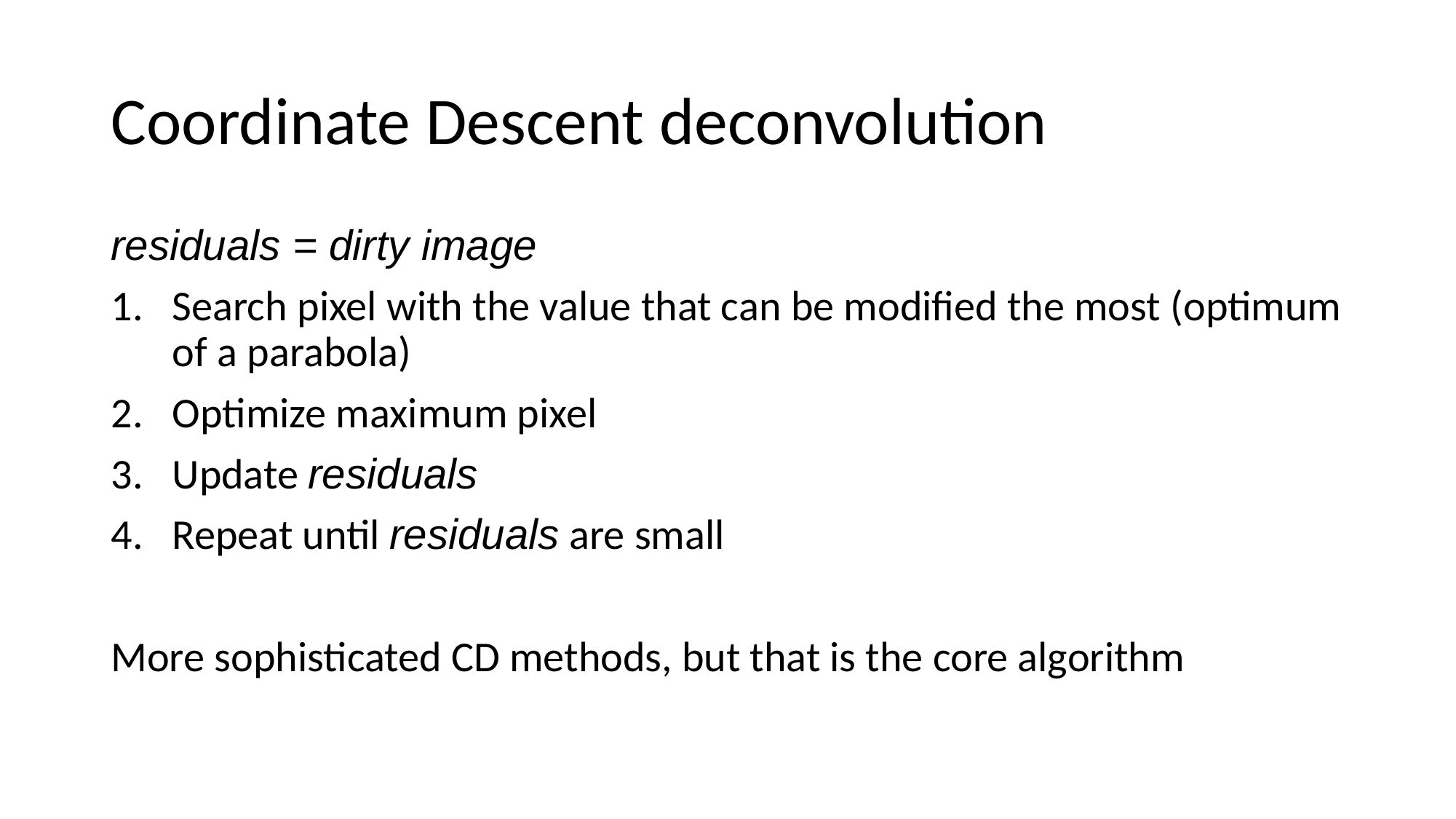

# Coordinate Descent deconvolution
residuals = dirty image
Search pixel with the value that can be modified the most (optimum of a parabola)
Optimize maximum pixel
Update residuals
Repeat until residuals are small

More sophisticated CD methods, but that is the core algorithm